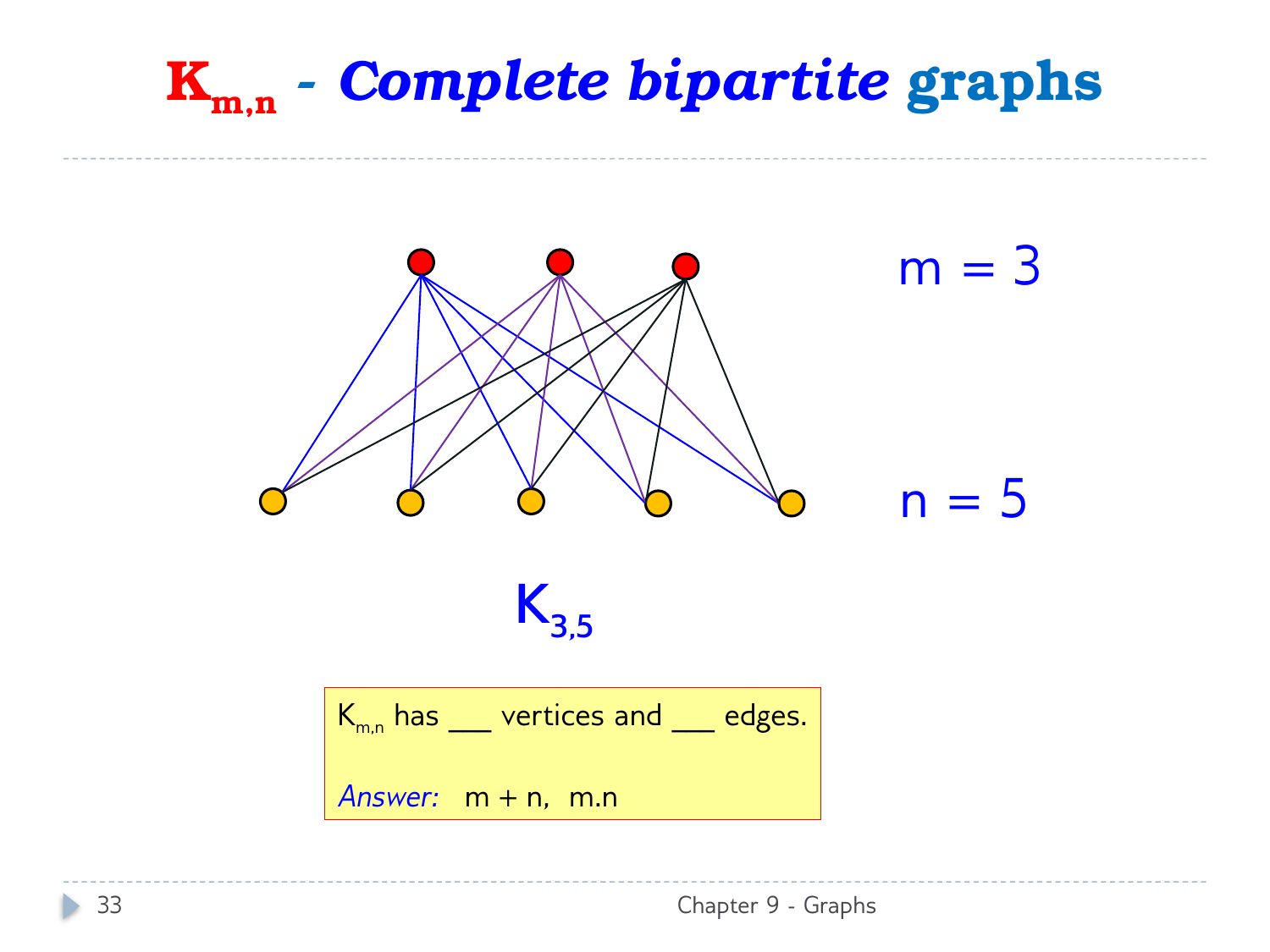

# Km,n - Complete bipartite graphs
m = 3

n = 5

K3,5
Km,n has ___ vertices and ___ edges.

Answer: 	m + n,  m.n
33
Chapter 9 - Graphs